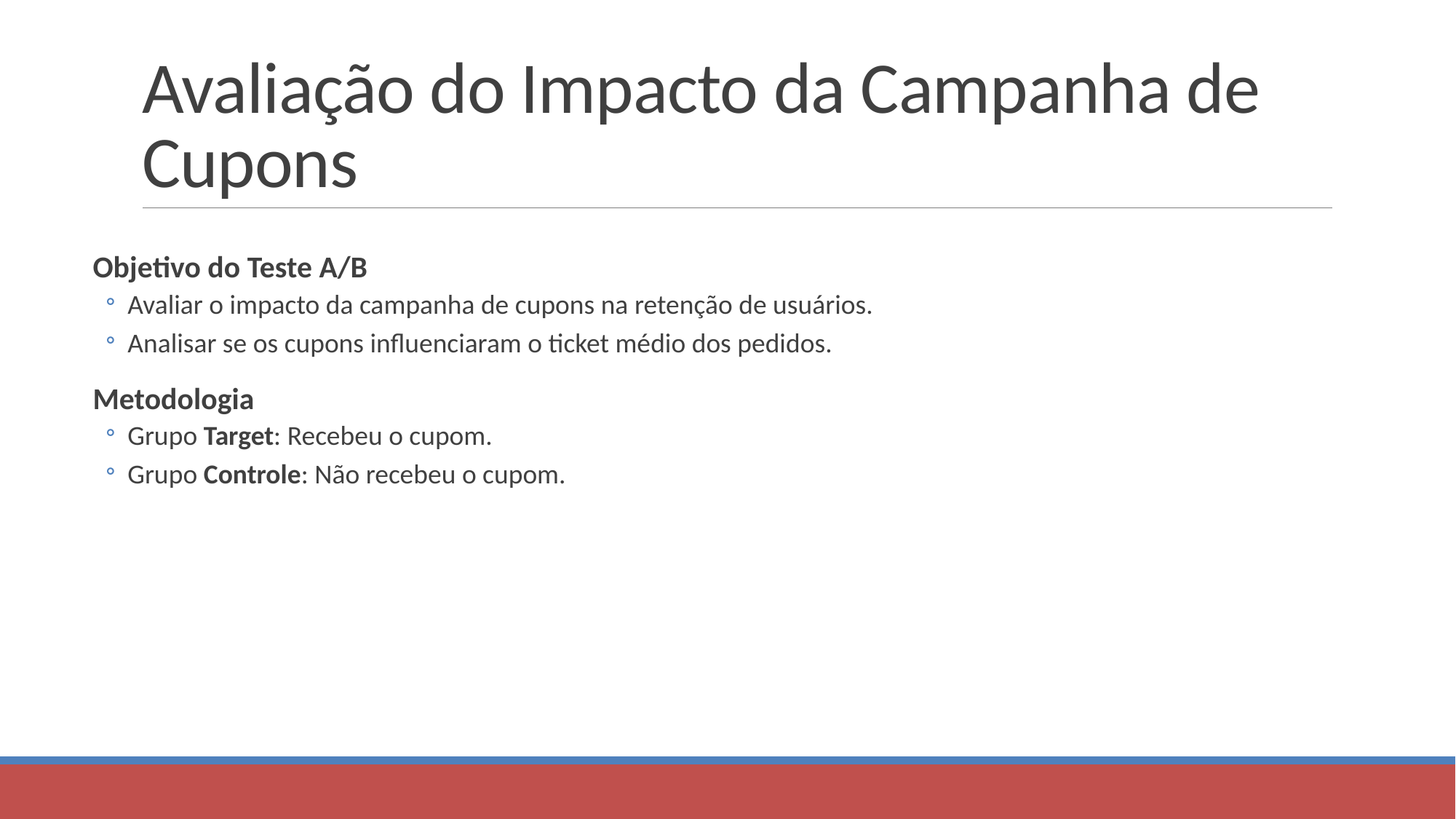

# Avaliação do Impacto da Campanha de Cupons
Objetivo do Teste A/B
Avaliar o impacto da campanha de cupons na retenção de usuários.
Analisar se os cupons influenciaram o ticket médio dos pedidos.
Metodologia
Grupo Target: Recebeu o cupom.
Grupo Controle: Não recebeu o cupom.